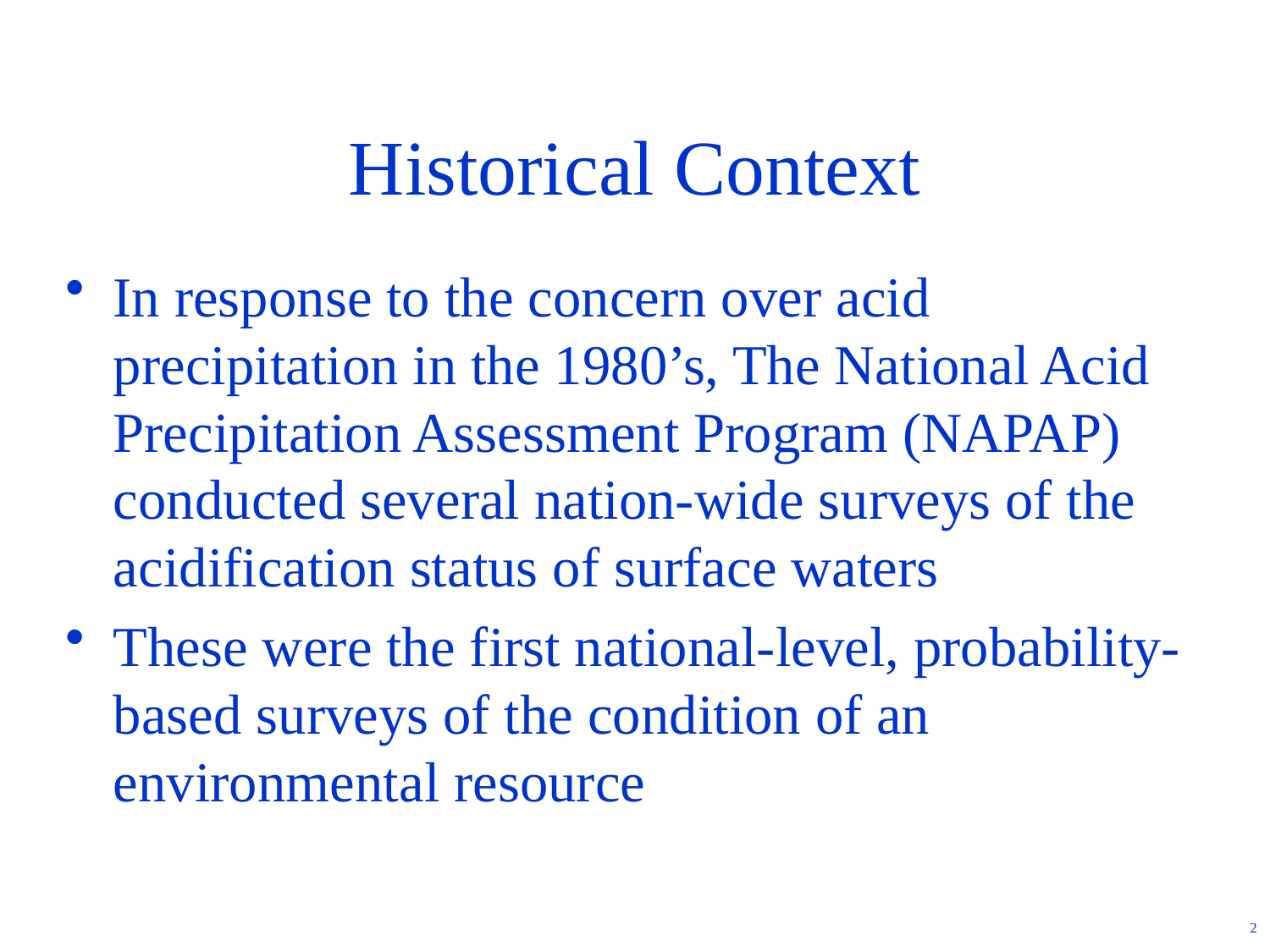

# Historical Context
In response to the concern over acid precipitation in the 1980’s, The National Acid Precipitation Assessment Program (NAPAP) conducted several nation-wide surveys of the acidification status of surface waters
These were the first national-level, probability-based surveys of the condition of an environmental resource

2